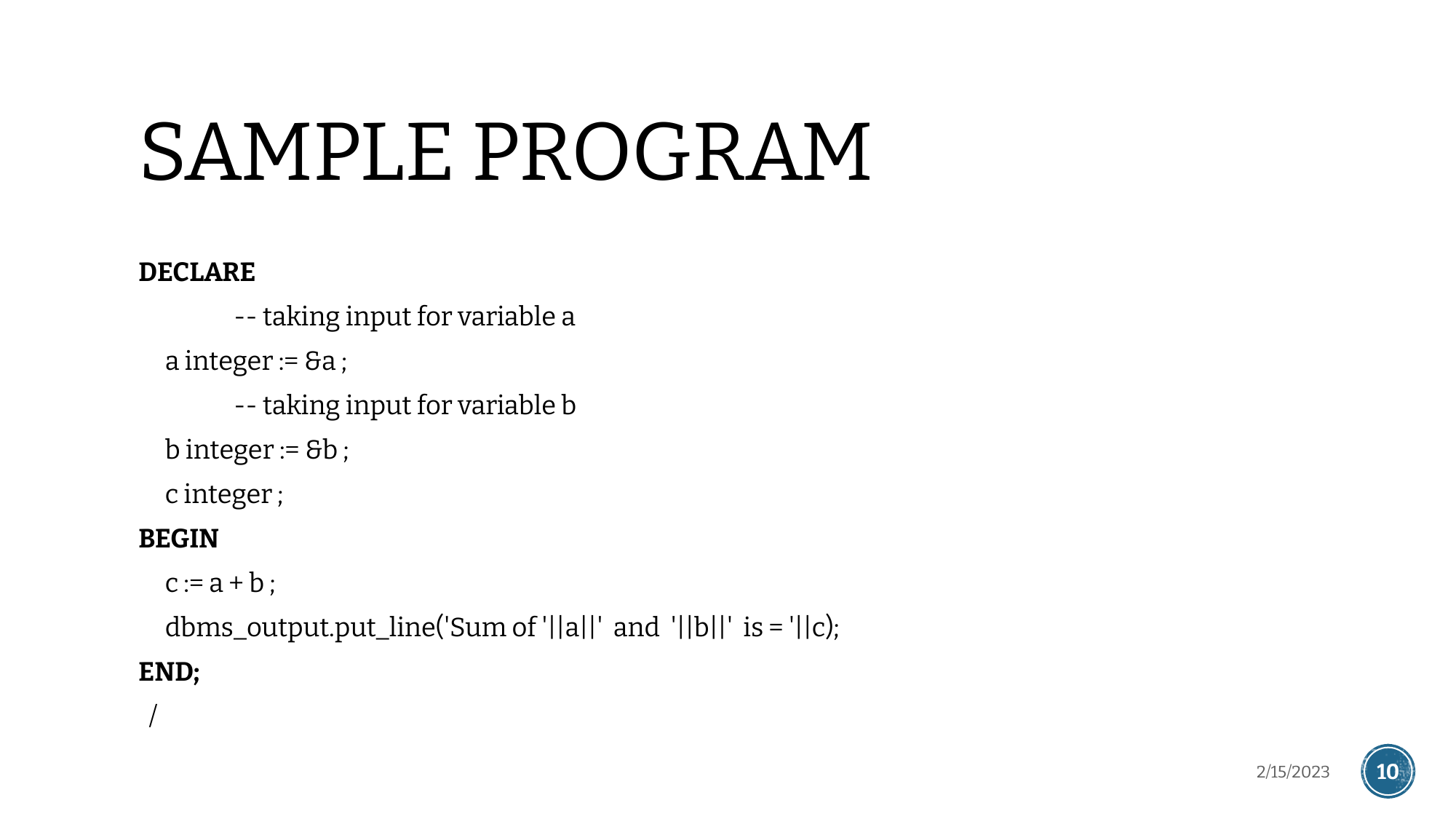

# SAMPLE PROGRAM
DECLARE
	-- taking input for variable a
     a integer := &a ;
	-- taking input for variable b
     b integer := &b ;
     c integer ;
BEGIN
     c := a + b ;
     dbms_output.put_line('Sum of '||a||'  and  '||b||'  is = '||c);
END;
  /
2/15/2023
10